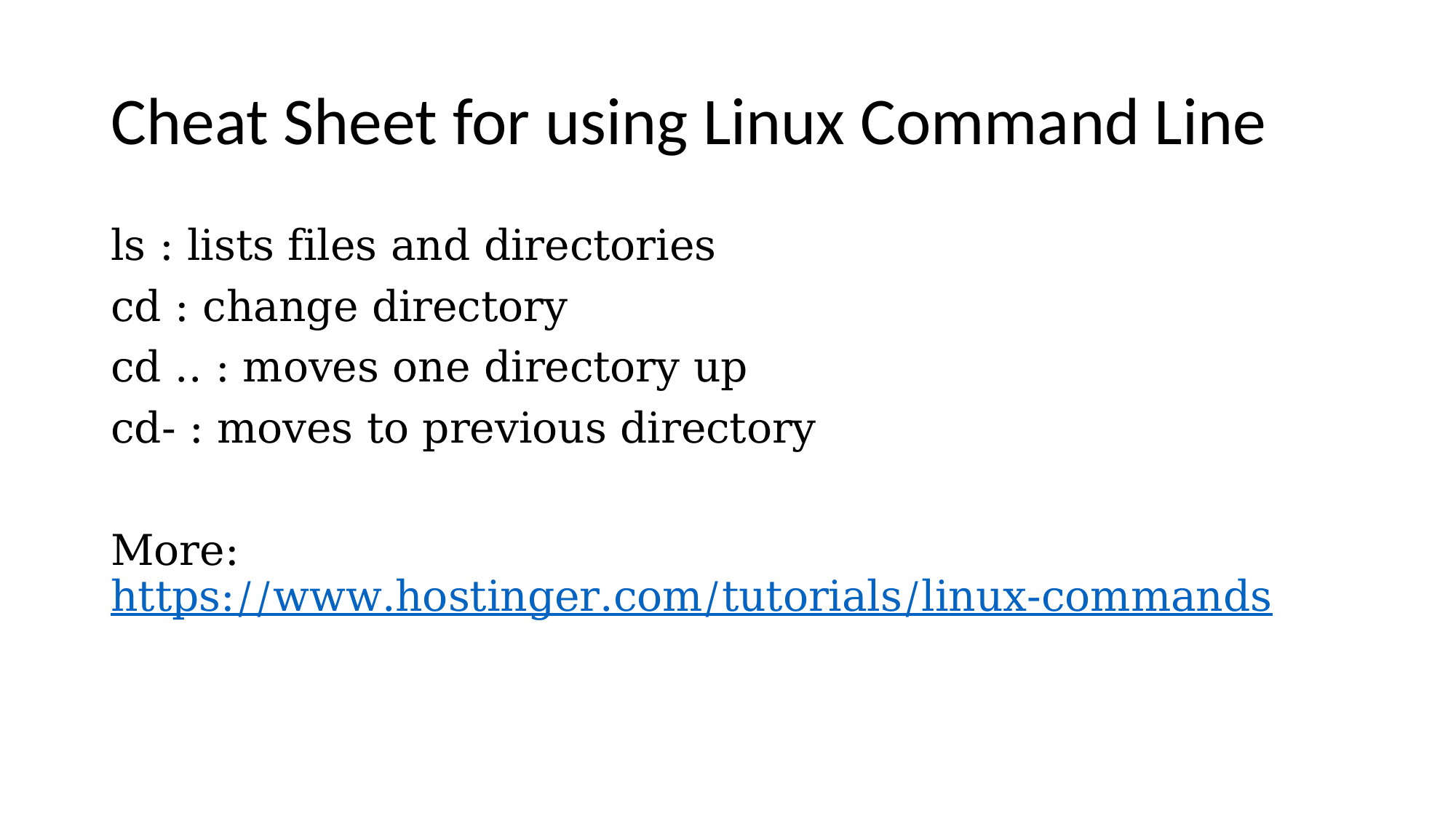

# Cheat Sheet for using Linux Command Line
ls : lists files and directories
cd : change directory
cd .. : moves one directory up
cd- : moves to previous directory

More: https://www.hostinger.com/tutorials/linux-commands